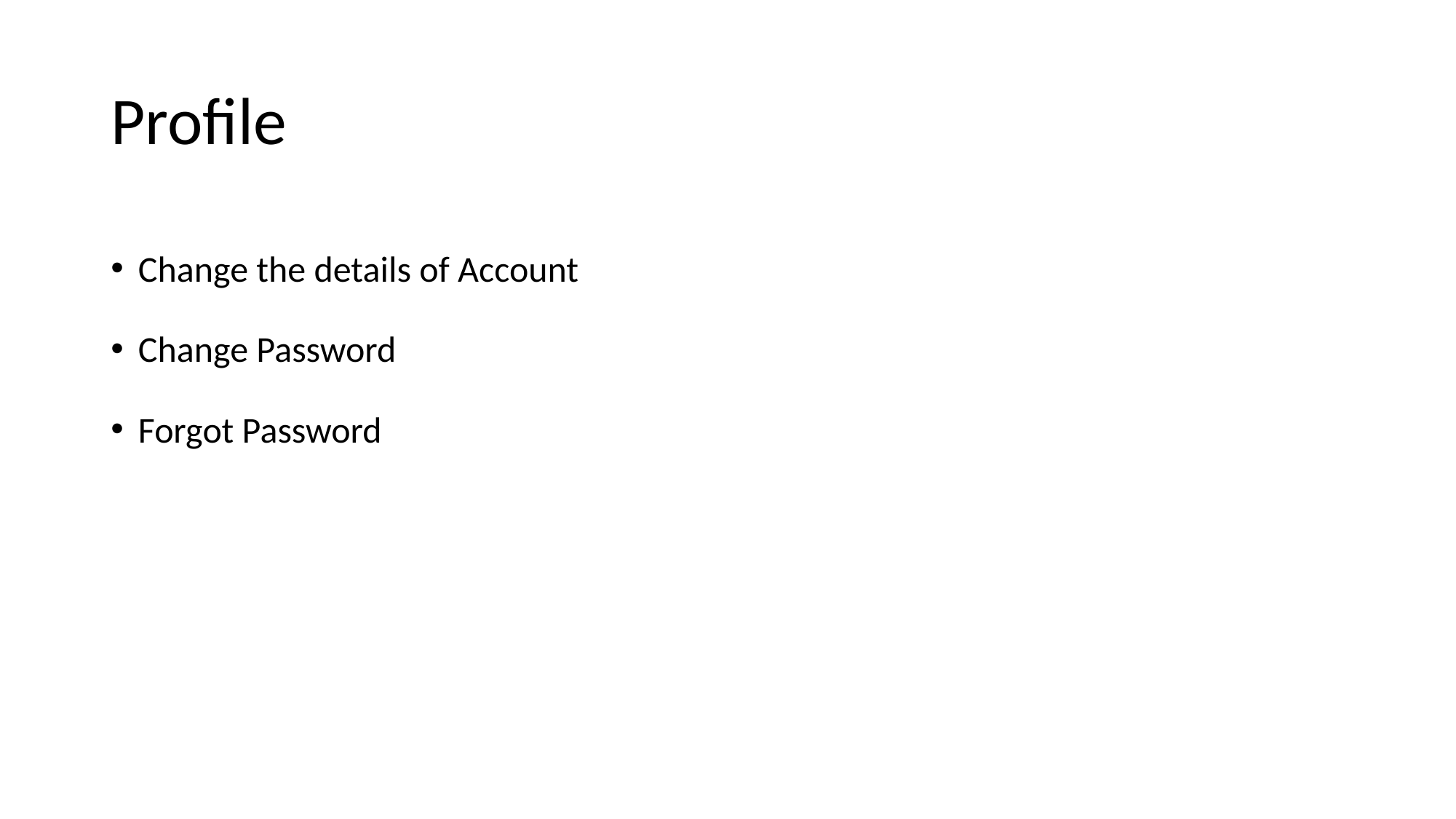

# Profile
Change the details of Account
Change Password
Forgot Password